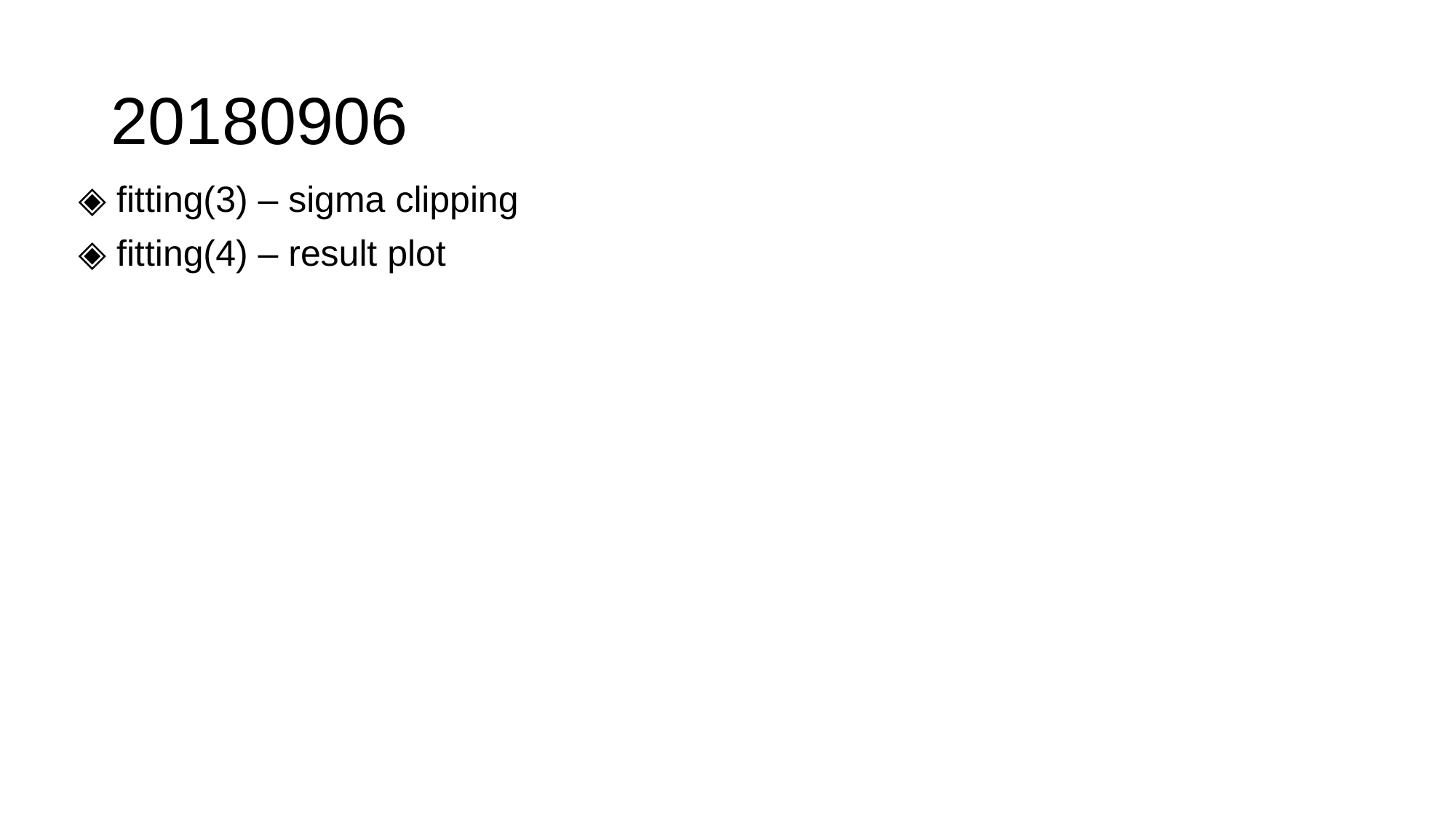

# 20180906
◈ fitting(3) – sigma clipping
◈ fitting(4) – result plot